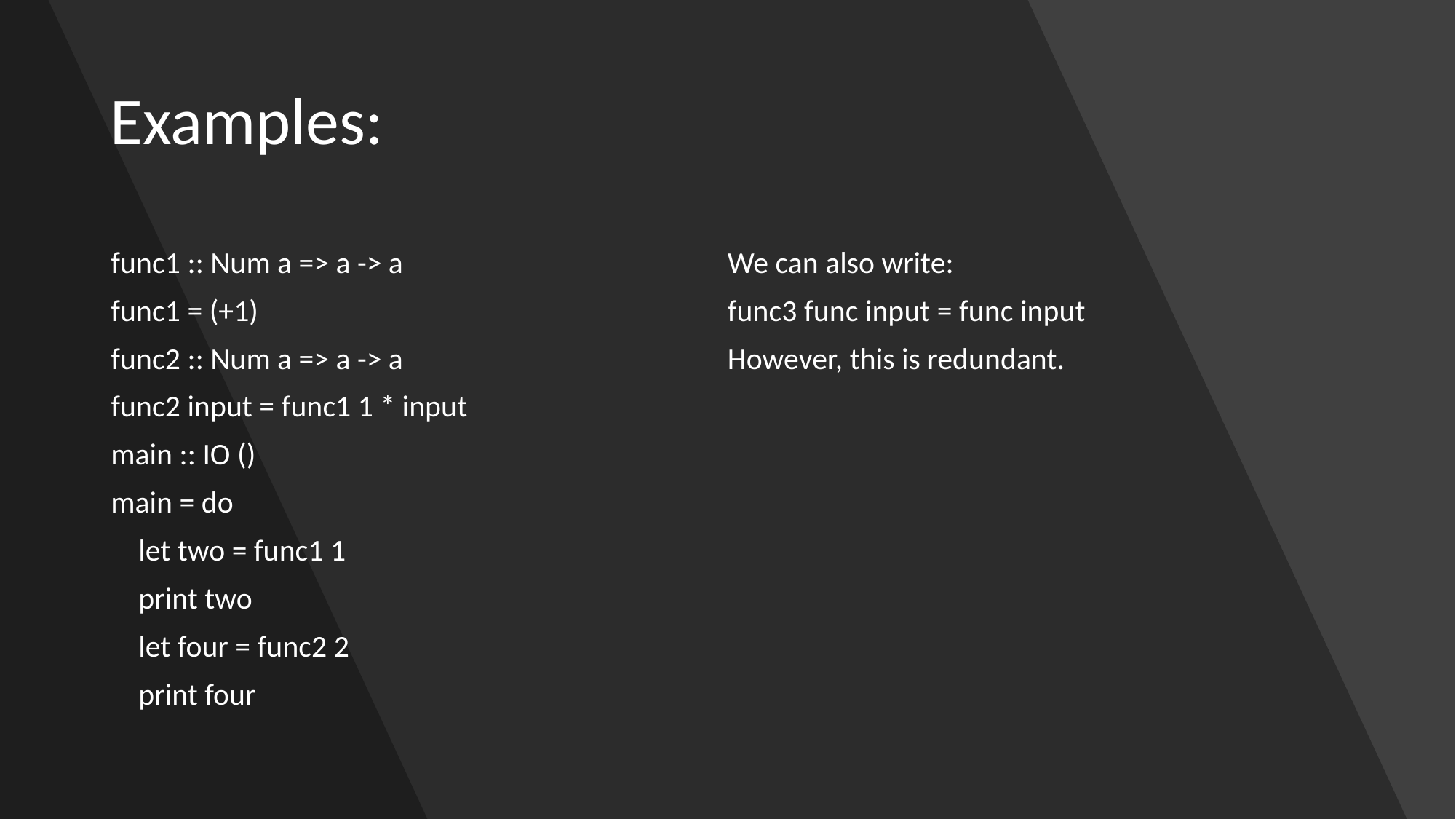

# Examples:
func1 :: Num a => a -> a
func1 = (+1)
func2 :: Num a => a -> a
func2 input = func1 1 * input
main :: IO ()
main = do
    let two = func1 1
    print two
    let four = func2 2
    print four
We can also write:
func3 func input = func input
However, this is redundant.